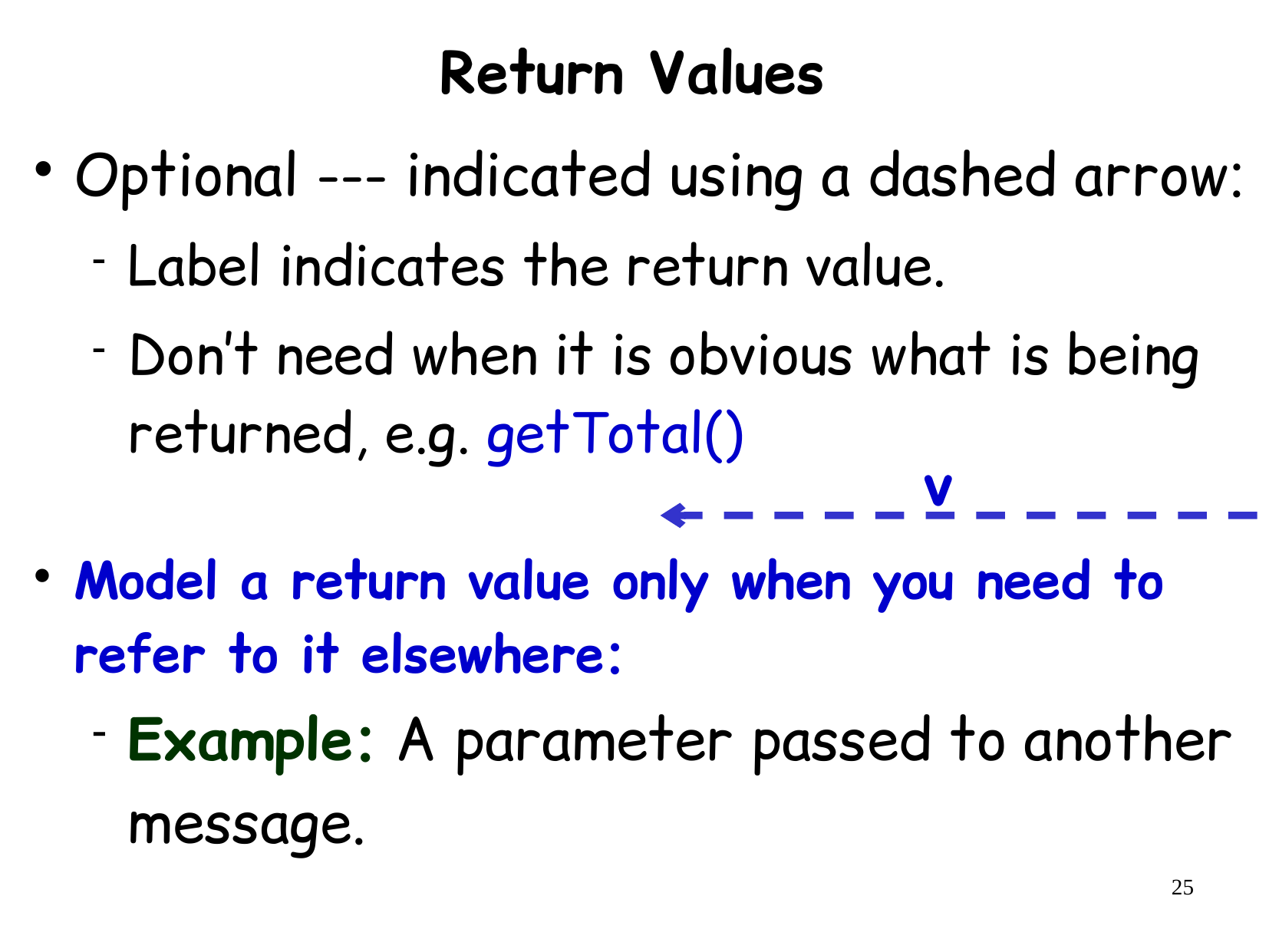

Return Values
Optional --- indicated using a dashed arrow:
Label indicates the return value.
Don’t need when it is obvious what is being returned, e.g. getTotal()
Model a return value only when you need to refer to it elsewhere:
Example: A parameter passed to another message.

v

25